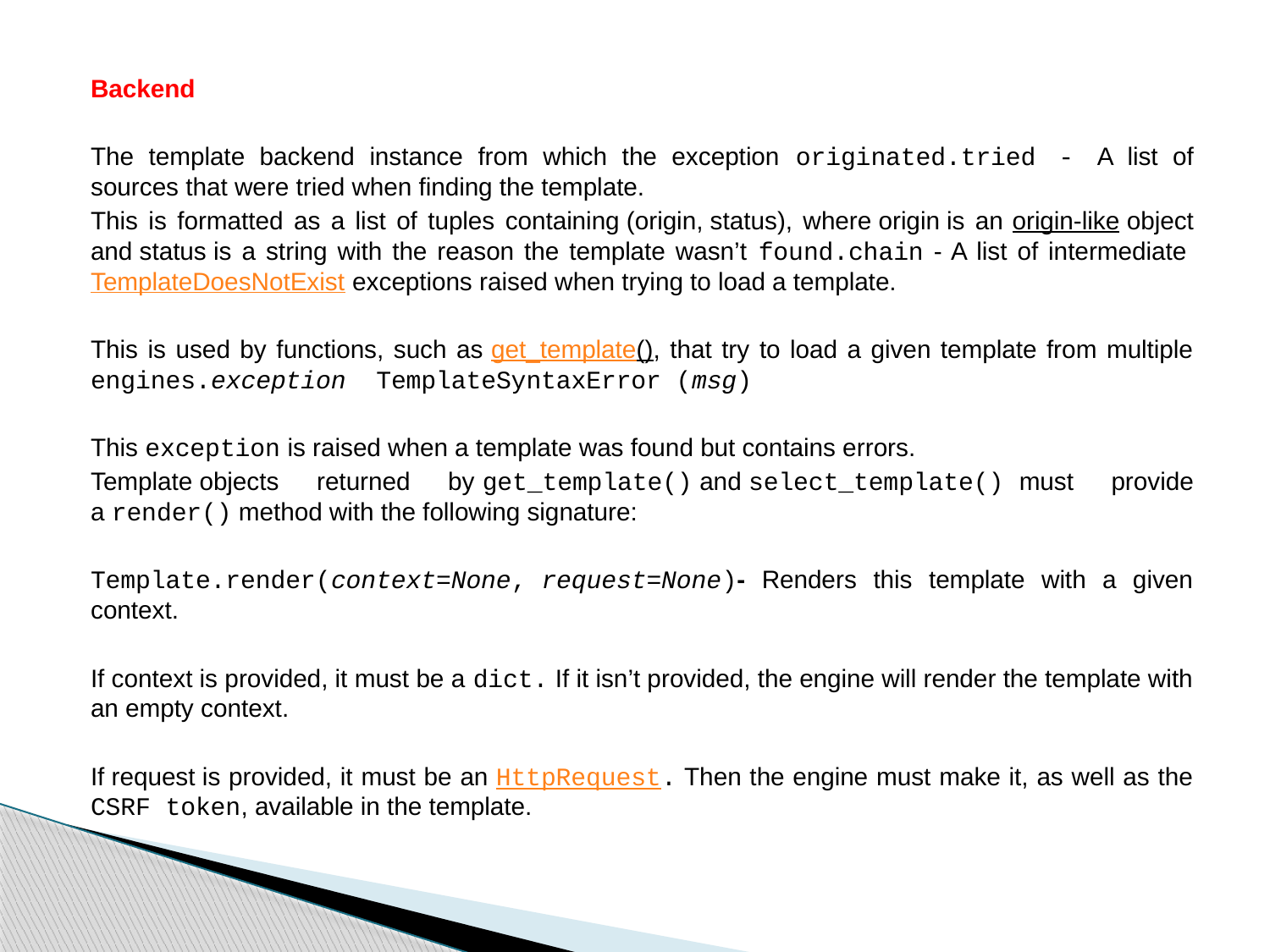

Backend

The template backend instance from which the exception originated.tried - A list of sources that were tried when finding the template.
This is formatted as a list of tuples containing (origin, status), where origin is an origin-like object and status is a string with the reason the template wasn’t found.chain - A list of intermediate TemplateDoesNotExist exceptions raised when trying to load a template.

This is used by functions, such as get_template(), that try to load a given template from multiple engines.exception  TemplateSyntaxError (msg)

This exception is raised when a template was found but contains errors.
Template objects returned by get_template() and select_template() must provide a render() method with the following signature:

Template.render(context=None, request=None)- Renders this template with a given context.

If context is provided, it must be a dict. If it isn’t provided, the engine will render the template with an empty context.

If request is provided, it must be an HttpRequest. Then the engine must make it, as well as the CSRF token, available in the template.